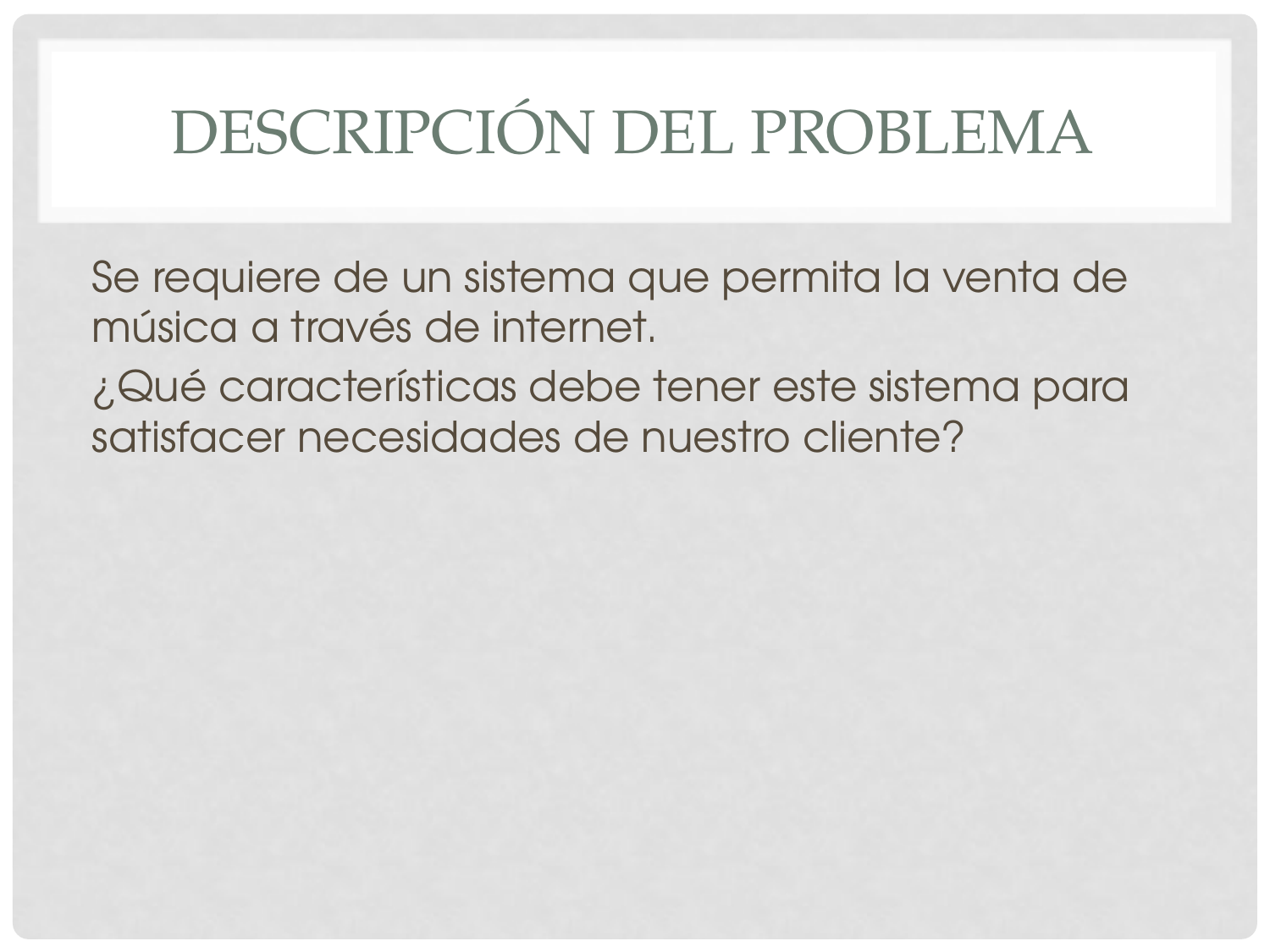

# Descripción del problema
Se requiere de un sistema que permita la venta de música a través de internet.
¿Qué características debe tener este sistema para satisfacer necesidades de nuestro cliente?